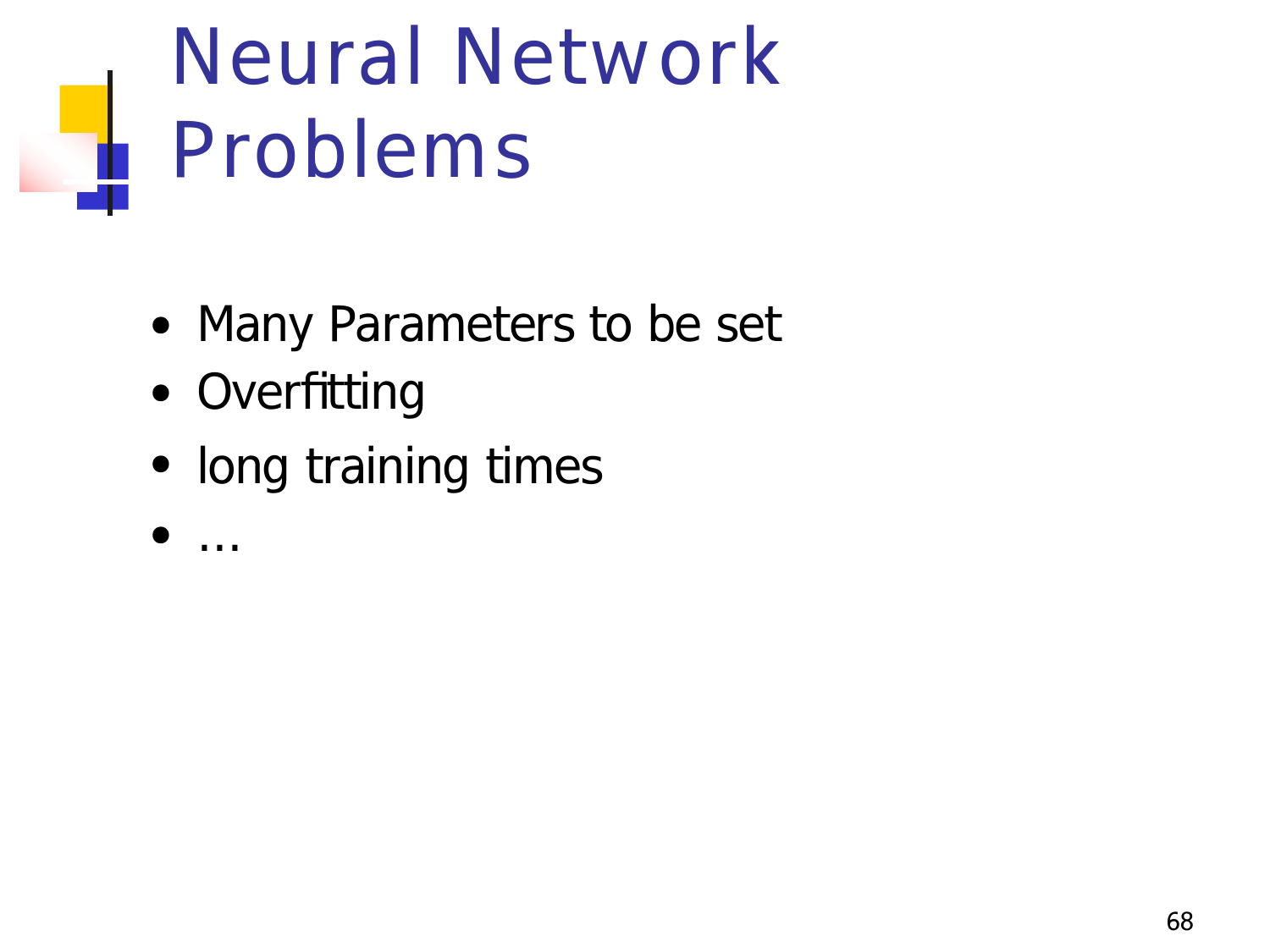

Neural
Network

Problems

•
•
•
•
Many Parameters
Overfitting
to
be
set
long
...
training
times
68